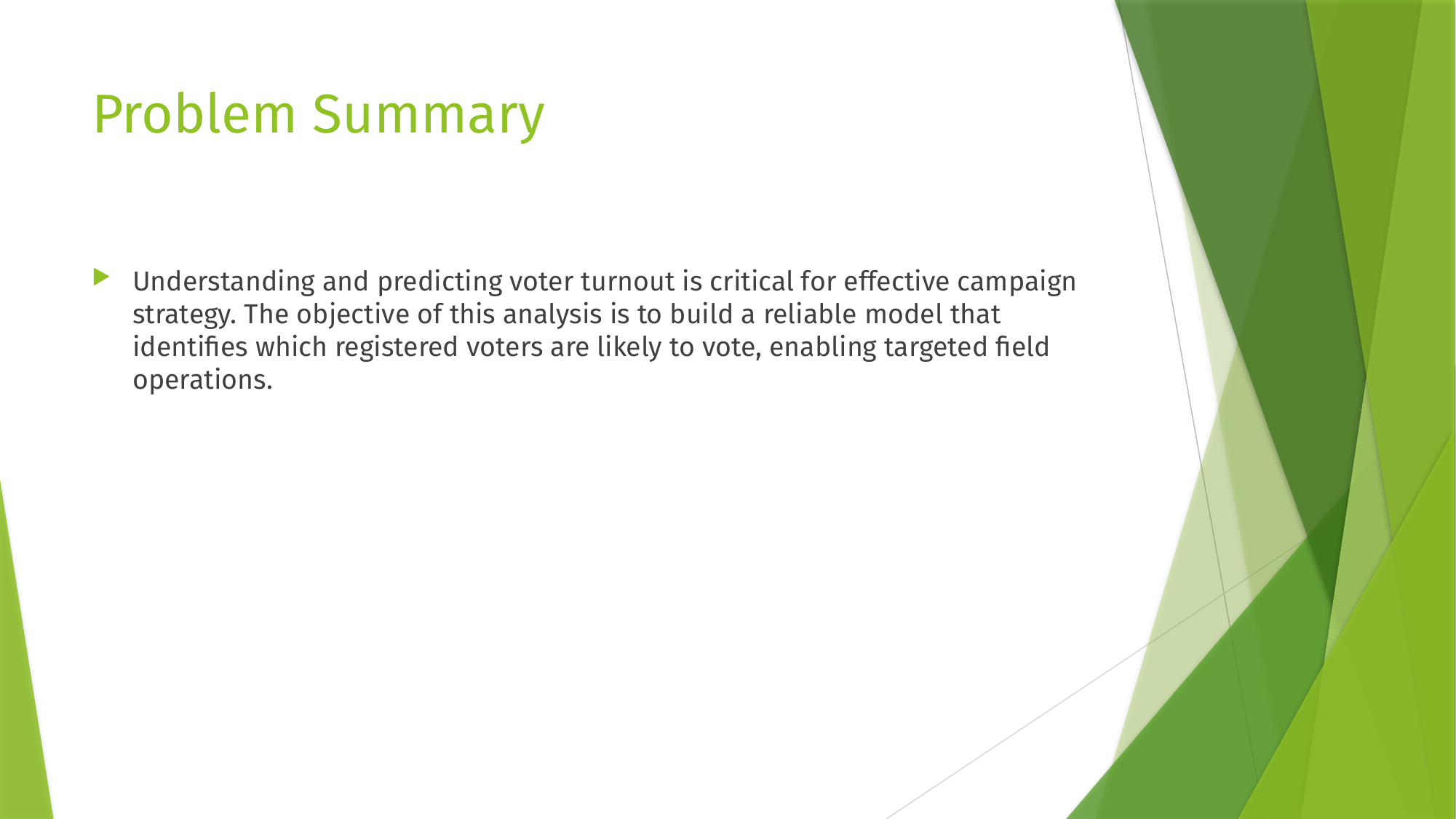

# Problem Summary
Understanding and predicting voter turnout is critical for effective campaign strategy. The objective of this analysis is to build a reliable model that identifies which registered voters are likely to vote, enabling targeted field operations.